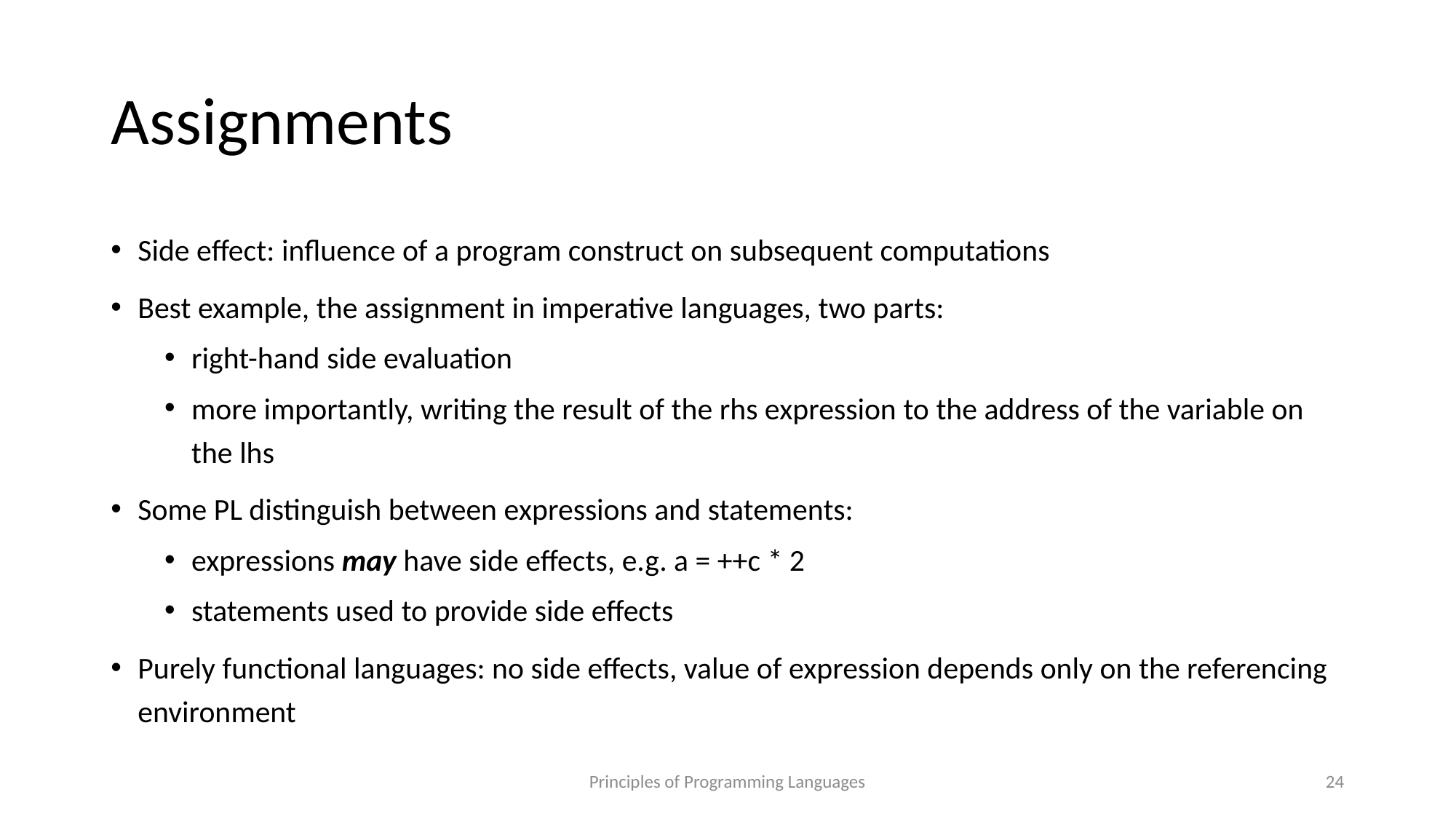

# Assignments
Side effect: influence of a program construct on subsequent computations
Best example, the assignment in imperative languages, two parts:
right-hand side evaluation
more importantly, writing the result of the rhs expression to the address of the variable on the lhs
Some PL distinguish between expressions and statements:
expressions may have side effects, e.g. a = ++c * 2
statements used to provide side effects
Purely functional languages: no side effects, value of expression depends only on the referencing environment

Principles of Programming Languages
24